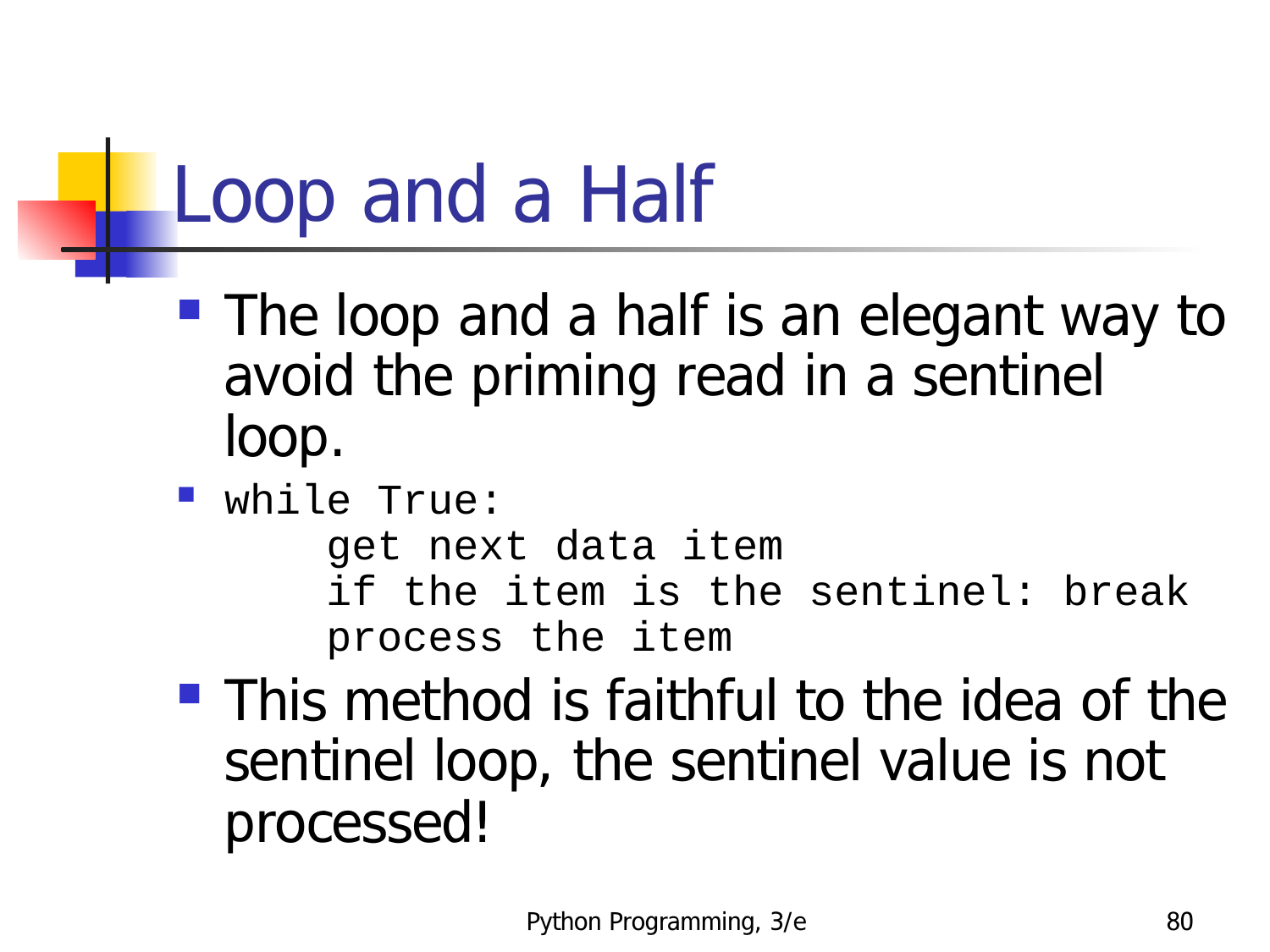

# Loop and a Half
The loop and a half is an elegant way to avoid the priming read in a sentinel loop.
while True:
    get next data item
    if the item is the sentinel: break
    process the item
This method is faithful to the idea of the sentinel loop, the sentinel value is not processed!
Python Programming, 3/e
80